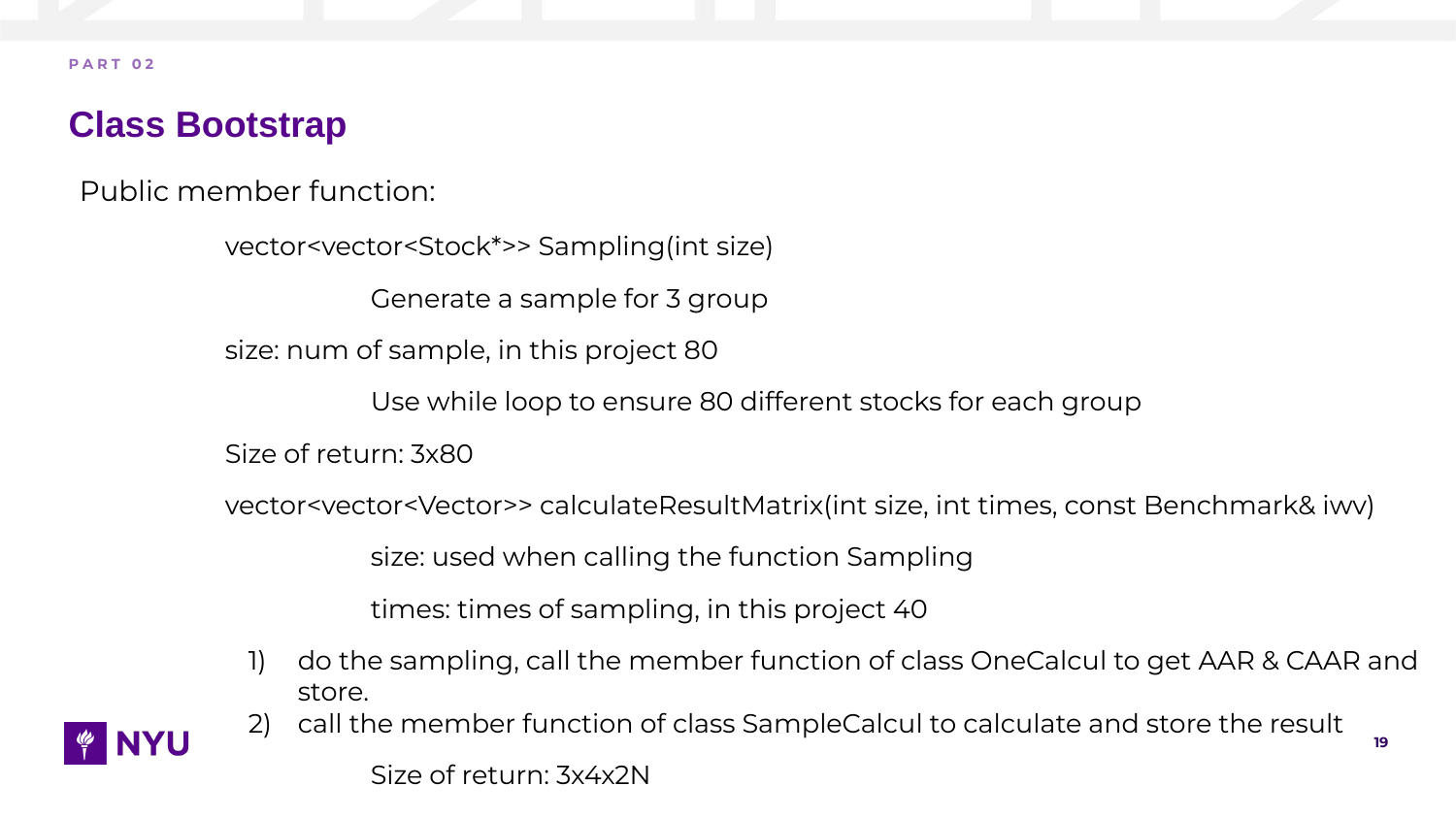

P A R T   0 2
# Class Bootstrap
Public member function:
	vector<vector<Stock*>> Sampling(int size)
		Generate a sample for 3 group
size: num of sample, in this project 80
		Use while loop to ensure 80 different stocks for each group
Size of return: 3x80
	vector<vector<Vector>> calculateResultMatrix(int size, int times, const Benchmark& iwv)
		size: used when calling the function Sampling
		times: times of sampling, in this project 40
do the sampling, call the member function of class OneCalcul to get AAR & CAAR and store.
call the member function of class SampleCalcul to calculate and store the result
		Size of return: 3x4x2N